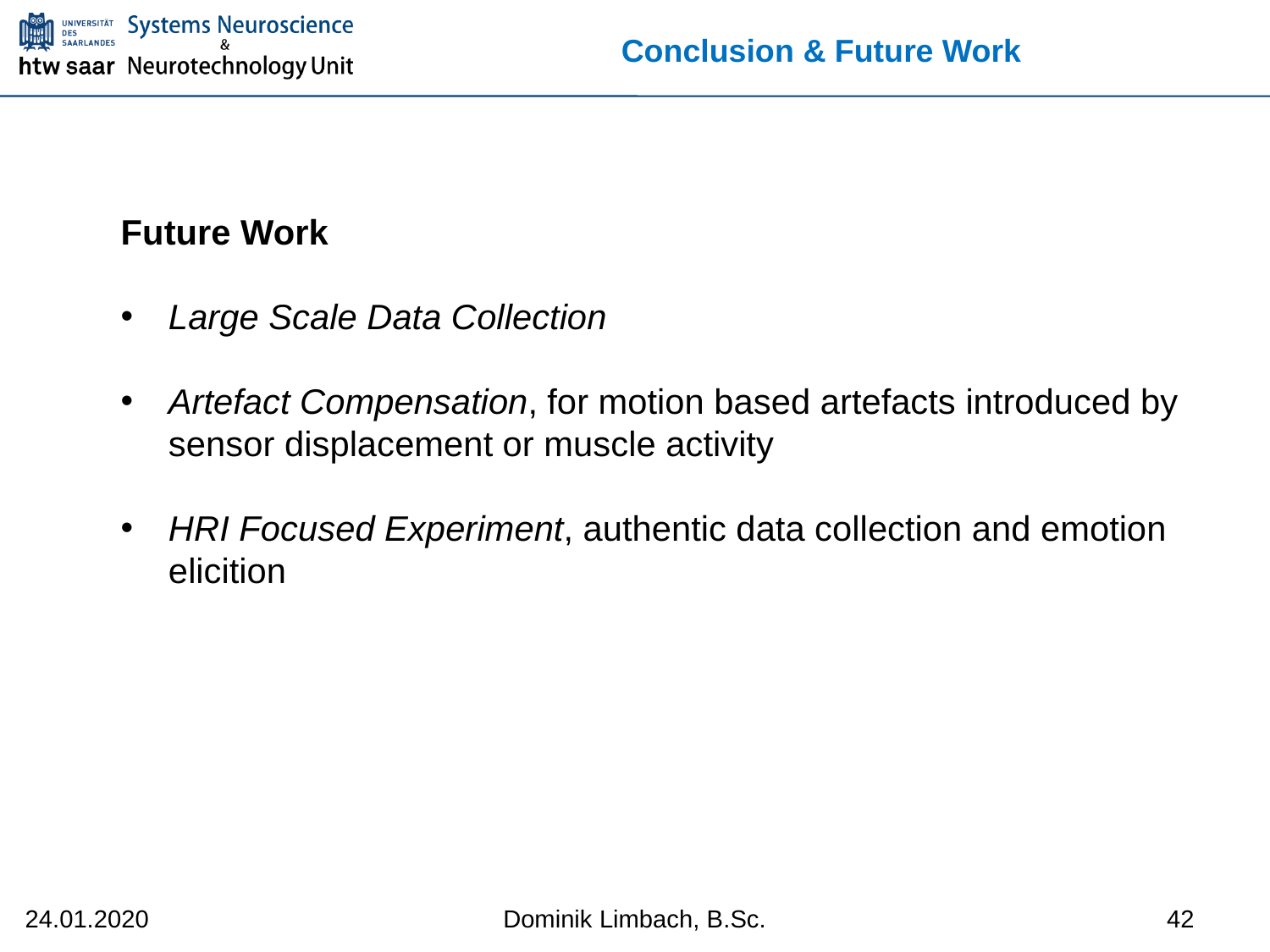

# Conclusion & Future Work
Future Work

Large Scale Data Collection

Artefact Compensation, for motion based artefacts introduced by sensor displacement or muscle activity

HRI Focused Experiment, authentic data collection and emotion elicition

42
Dominik Limbach, B.Sc.
24.01.2020